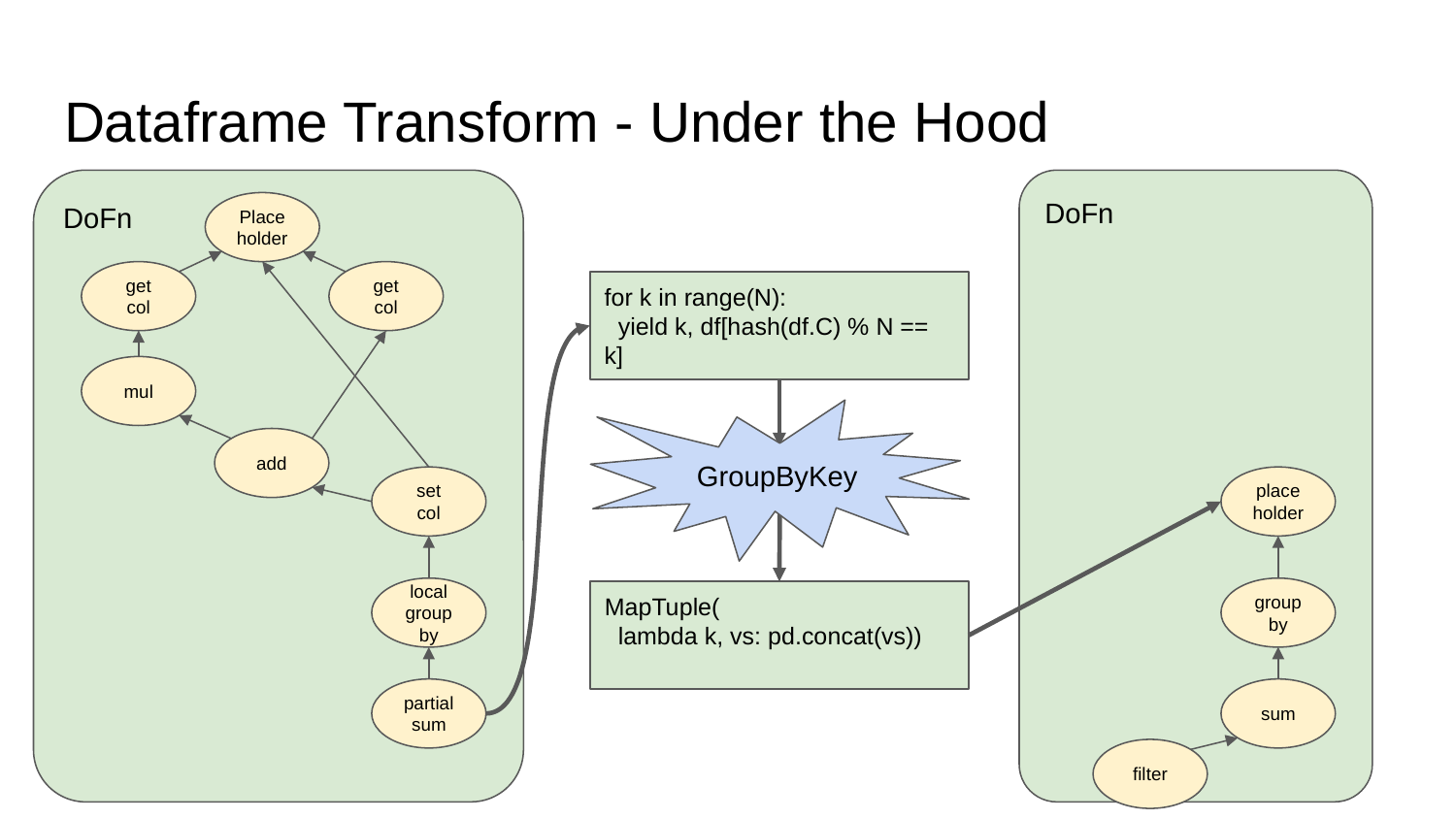

# Dataframe Transform - Under the Hood

DoFn
DoFn
Place
holder
get
col
get
col
for k in range(N):
  yield k, df[hash(df.C) % N == k]
mul
GroupByKey
add
set
col
placeholder
local groupby
group
by
MapTuple(
  lambda k, vs: pd.concat(vs))

partial sum
sum
filter